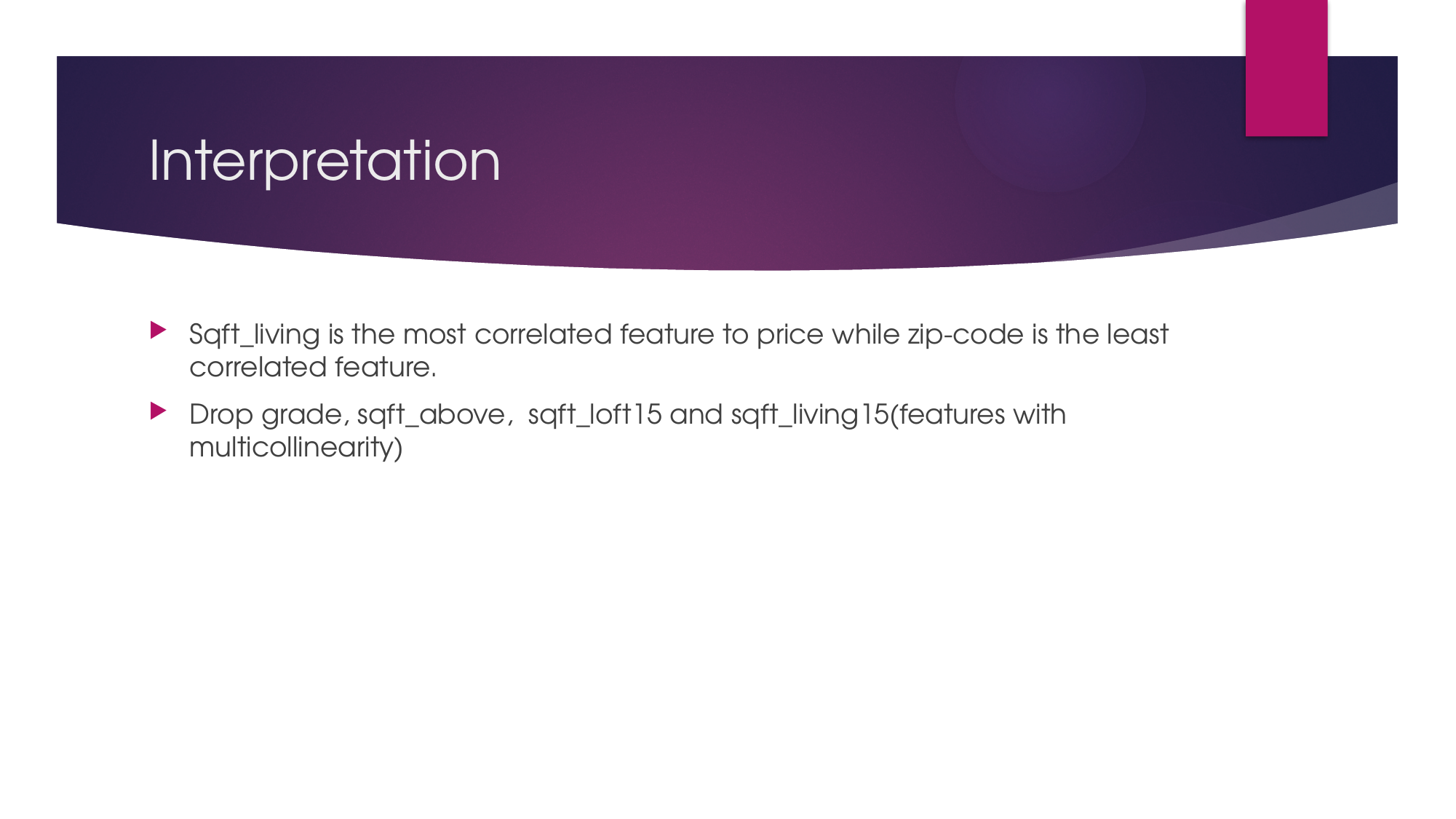

# Interpretation
Sqft_living is the most correlated feature to price while zip-code is the least correlated feature.
Drop grade, sqft_above,  sqft_loft15 and sqft_living15(features with multicollinearity)